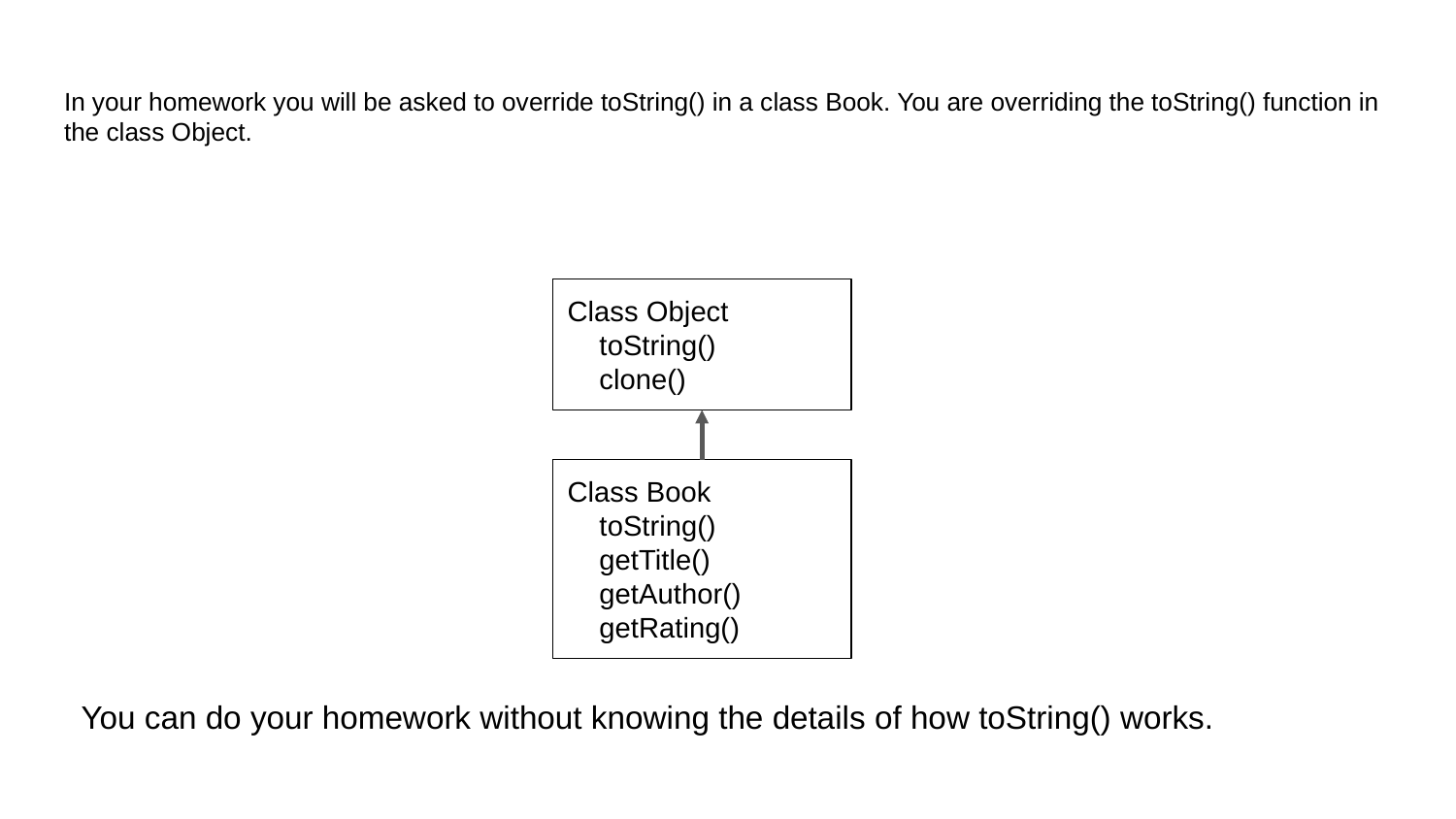

# In your homework you will be asked to override toString() in a class Book. You are overriding the toString() function in the class Object.
Class Object
    toString()
    clone()
Class Book
    toString()
    getTitle()
    getAuthor()
    getRating()
You can do your homework without knowing the details of how toString() works.